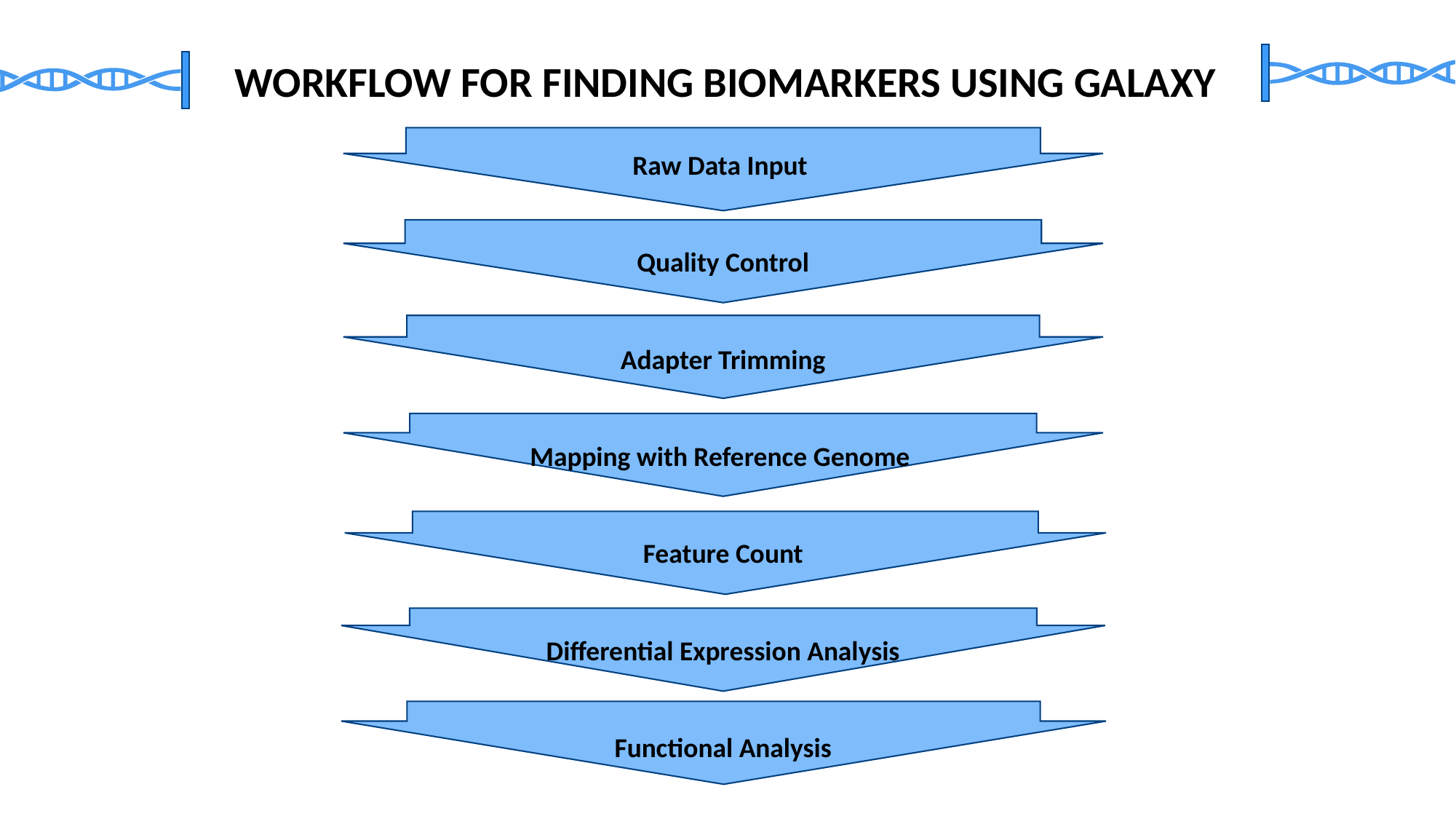

WORKFLOW FOR FINDING BIOMARKERS USING GALAXY

Raw Data Input
Quality Control
Adapter Trimming
Mapping with Reference Genome
Feature Count
Differential Expression Analysis
Functional Analysis